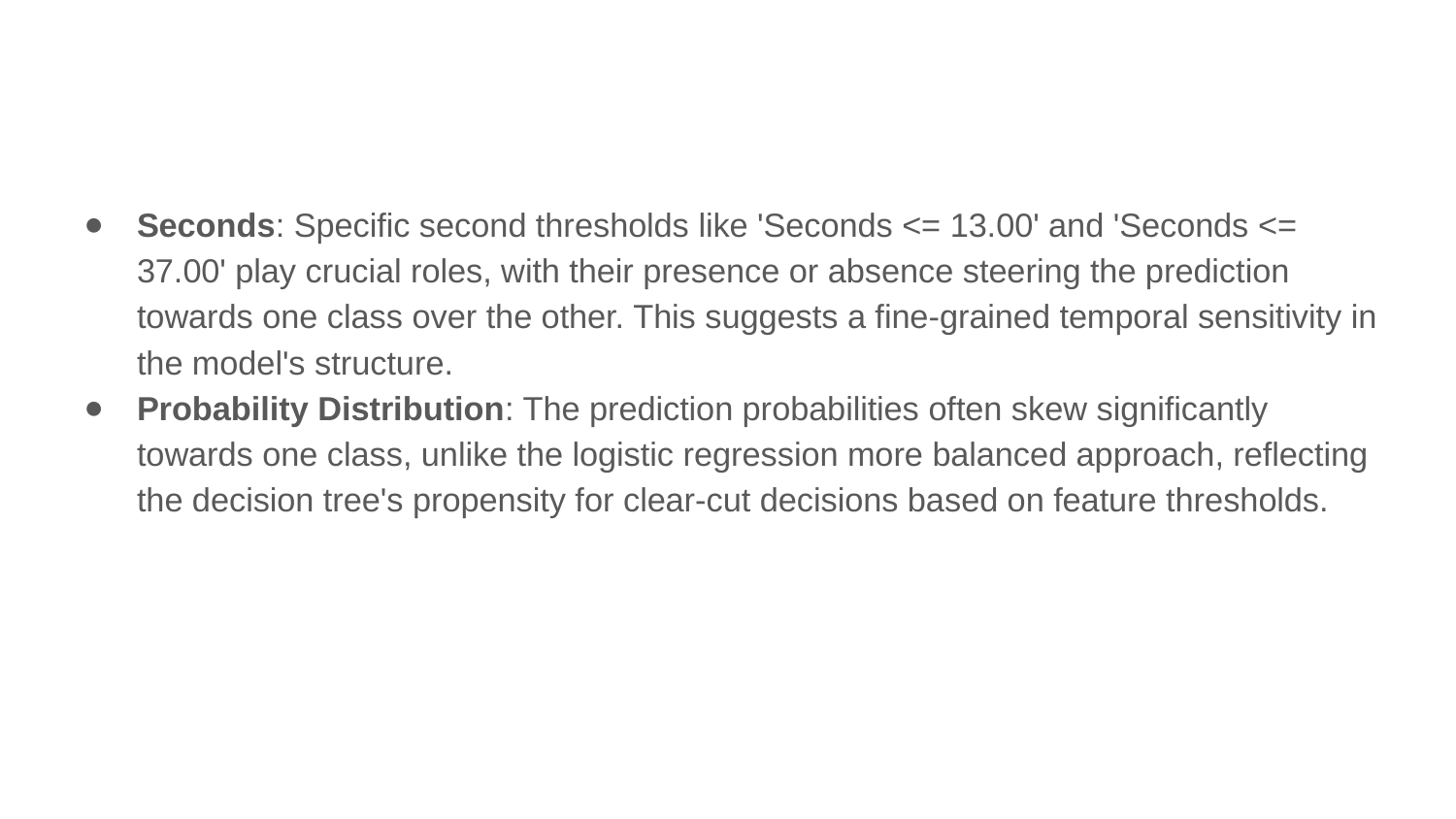

Seconds: Specific second thresholds like 'Seconds <= 13.00' and 'Seconds <= 37.00' play crucial roles, with their presence or absence steering the prediction towards one class over the other. This suggests a fine-grained temporal sensitivity in the model's structure.
Probability Distribution: The prediction probabilities often skew significantly towards one class, unlike the logistic regression more balanced approach, reflecting the decision tree's propensity for clear-cut decisions based on feature thresholds.